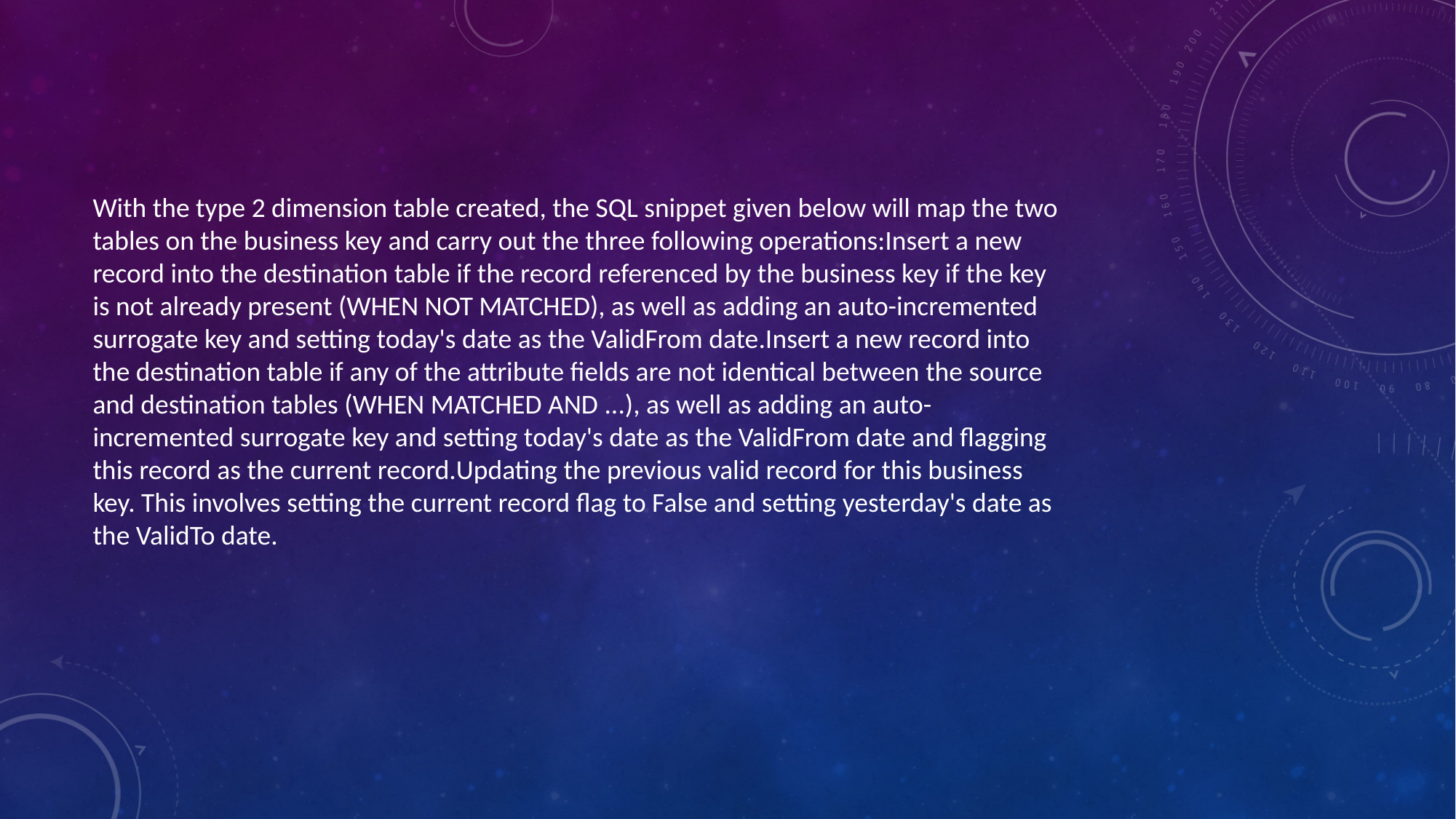

With the type 2 dimension table created, the SQL snippet given below will map the two tables on the business key and carry out the three following operations:Insert a new record into the destination table if the record referenced by the business key if the key is not already present (WHEN NOT MATCHED), as well as adding an auto-incremented surrogate key and setting today's date as the ValidFrom date.Insert a new record into the destination table if any of the attribute fields are not identical between the source and destination tables (WHEN MATCHED AND ...), as well as adding an auto-incremented surrogate key and setting today's date as the ValidFrom date and flagging this record as the current record.Updating the previous valid record for this business key. This involves setting the current record flag to False and setting yesterday's date as the ValidTo date.